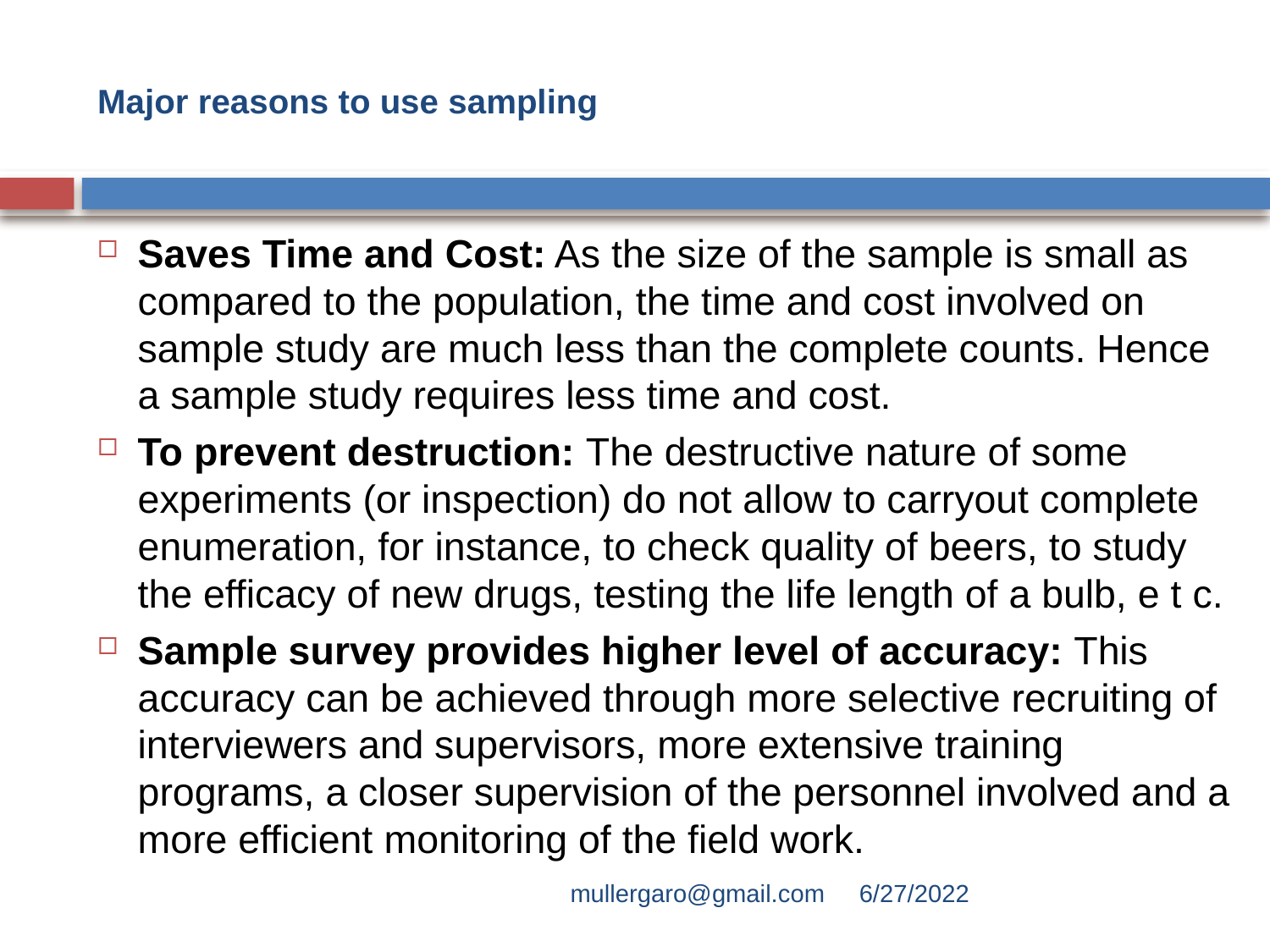

# Major reasons to use sampling
Saves Time and Cost: As the size of the sample is small as compared to the population, the time and cost involved on sample study are much less than the complete counts. Hence a sample study requires less time and cost.
To prevent destruction: The destructive nature of some experiments (or inspection) do not allow to carryout complete enumeration, for instance, to check quality of beers, to study the efficacy of new drugs, testing the life length of a bulb, e t c.
Sample survey provides higher level of accuracy: This accuracy can be achieved through more selective recruiting of interviewers and supervisors, more extensive training programs, a closer supervision of the personnel involved and a more efficient monitoring of the field work.

mullergaro@gmail.com
6/27/2022